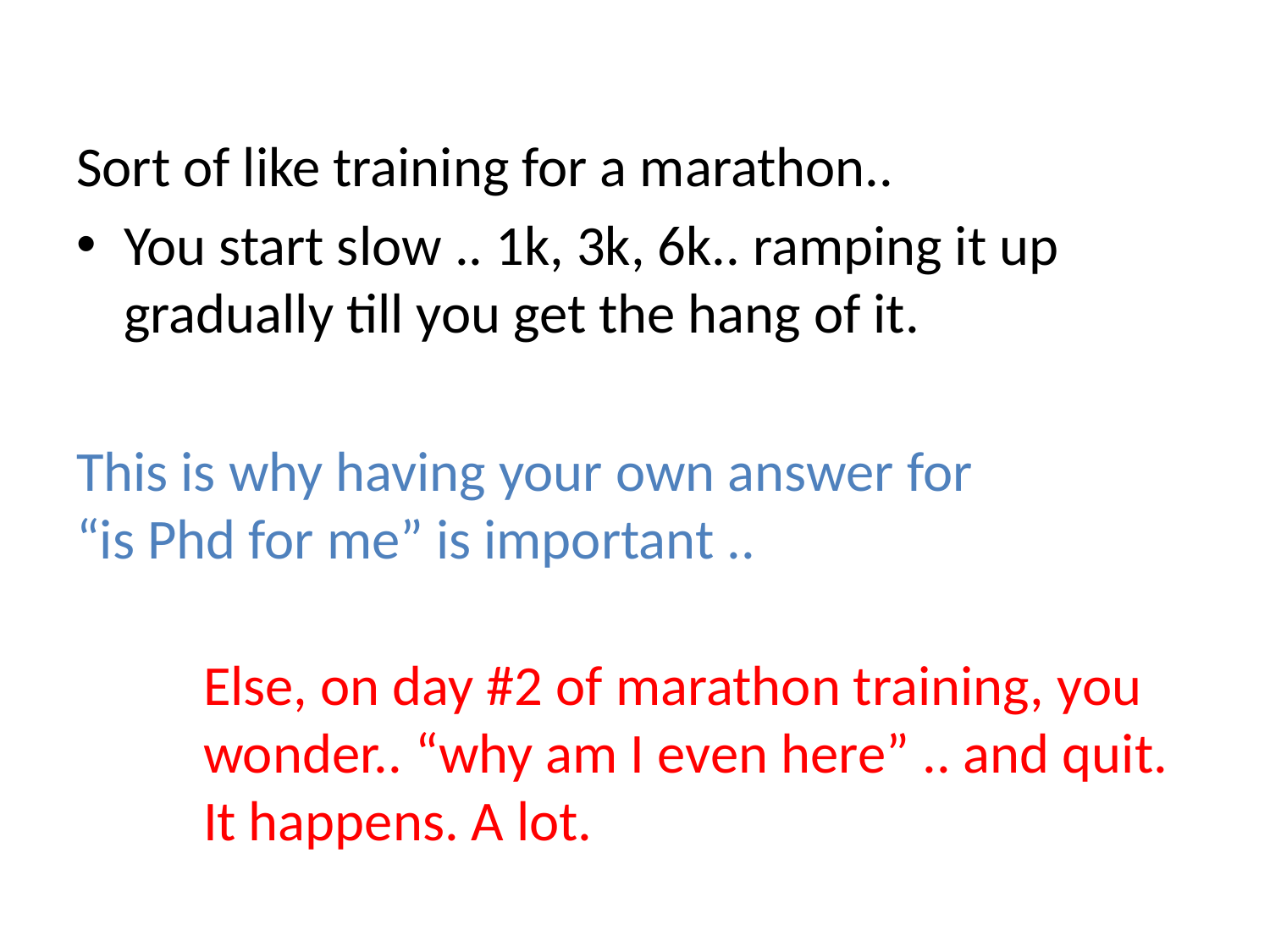

Sort of like training for a marathon..
You start slow .. 1k, 3k, 6k.. ramping it up gradually till you get the hang of it.

This is why having your own answer for
“is Phd for me” is important ..
	Else, on day #2 of marathon training, you 	wonder.. “why am I even here” .. and quit.
	It happens. A lot.